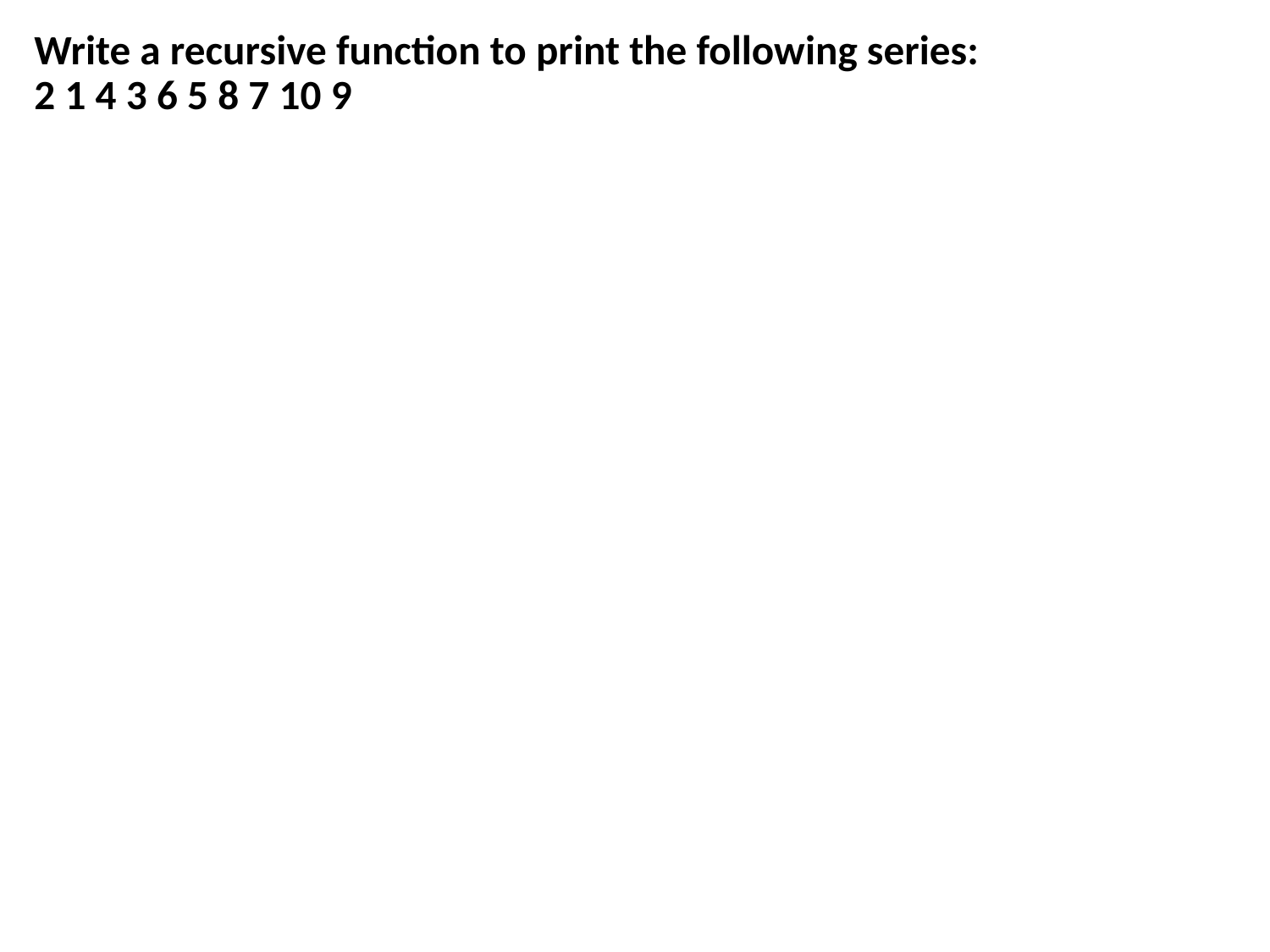

# Write a recursive function to print the following series:
2 1 4 3 6 5 8 7 10 9